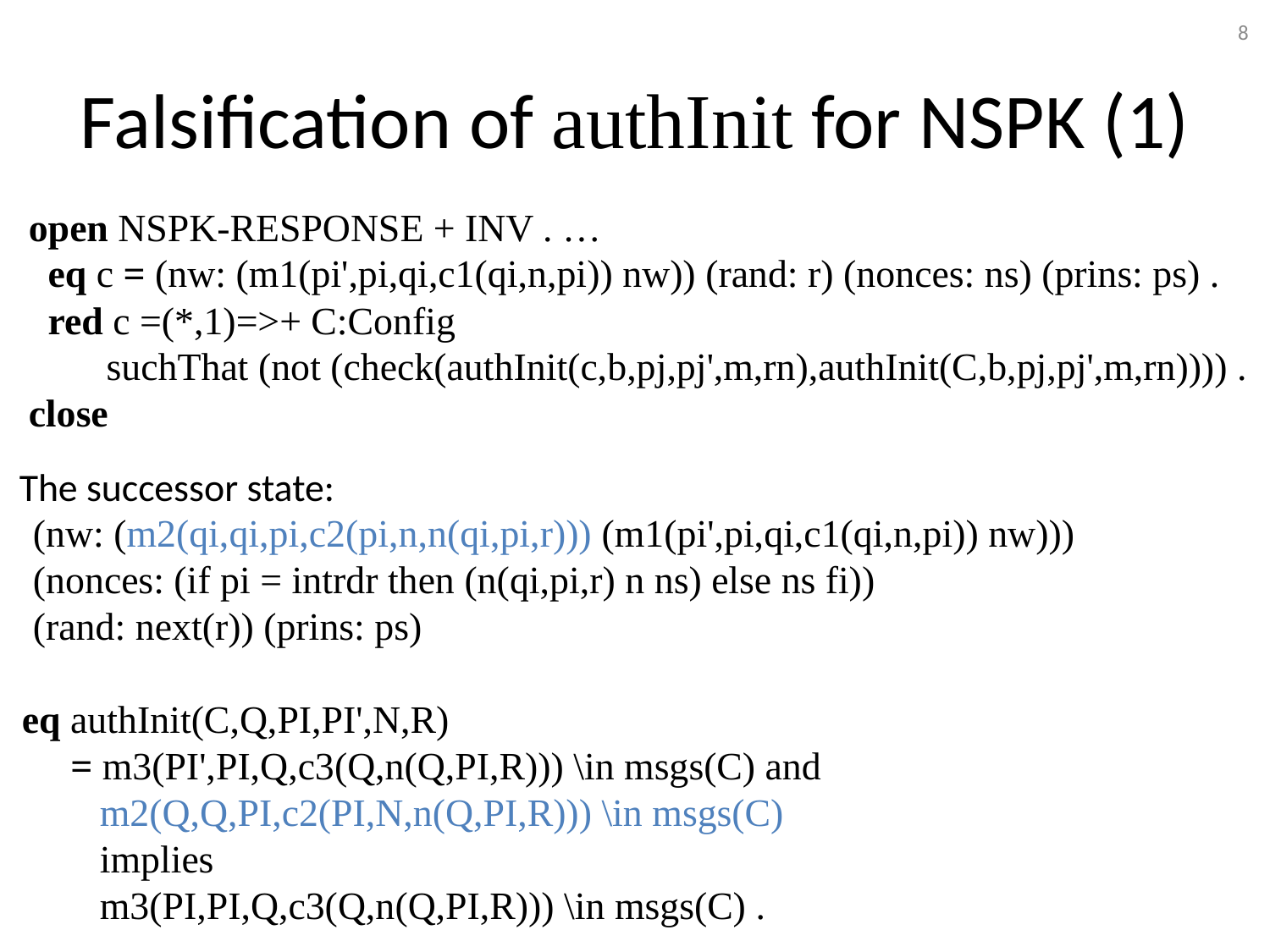

8
# Falsification of authInit for NSPK (1)
open NSPK-RESPONSE + INV . …
  eq c = (nw: (m1(pi',pi,qi,c1(qi,n,pi)) nw)) (rand: r) (nonces: ns) (prins: ps) .
  red c =(*,1)=>+ C:Config
        suchThat (not (check(authInit(c,b,pj,pj',m,rn),authInit(C,b,pj,pj',m,rn)))) .
close
The successor state:
(nw: (m2(qi,qi,pi,c2(pi,n,n(qi,pi,r))) (m1(pi',pi,qi,c1(qi,n,pi)) nw)))
(nonces: (if pi = intrdr then (n(qi,pi,r) n ns) else ns fi))
(rand: next(r)) (prins: ps)
eq authInit(C,Q,PI,PI',N,R)
     = m3(PI',PI,Q,c3(Q,n(Q,PI,R))) \in msgs(C) and
        m2(Q,Q,PI,c2(PI,N,n(Q,PI,R))) \in msgs(C)
        implies
        m3(PI,PI,Q,c3(Q,n(Q,PI,R))) \in msgs(C) .